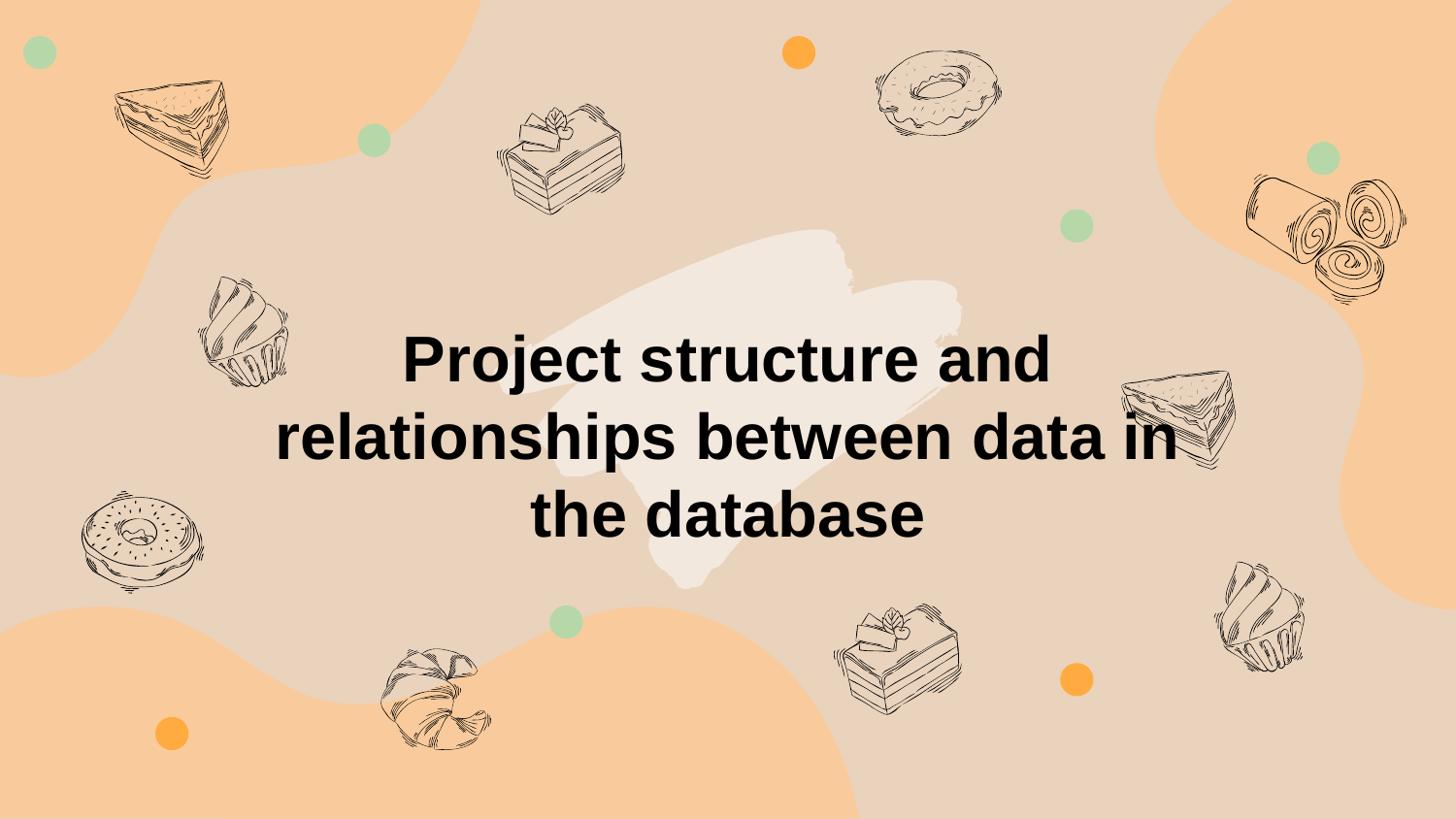

Project structure and relationships between data in the database